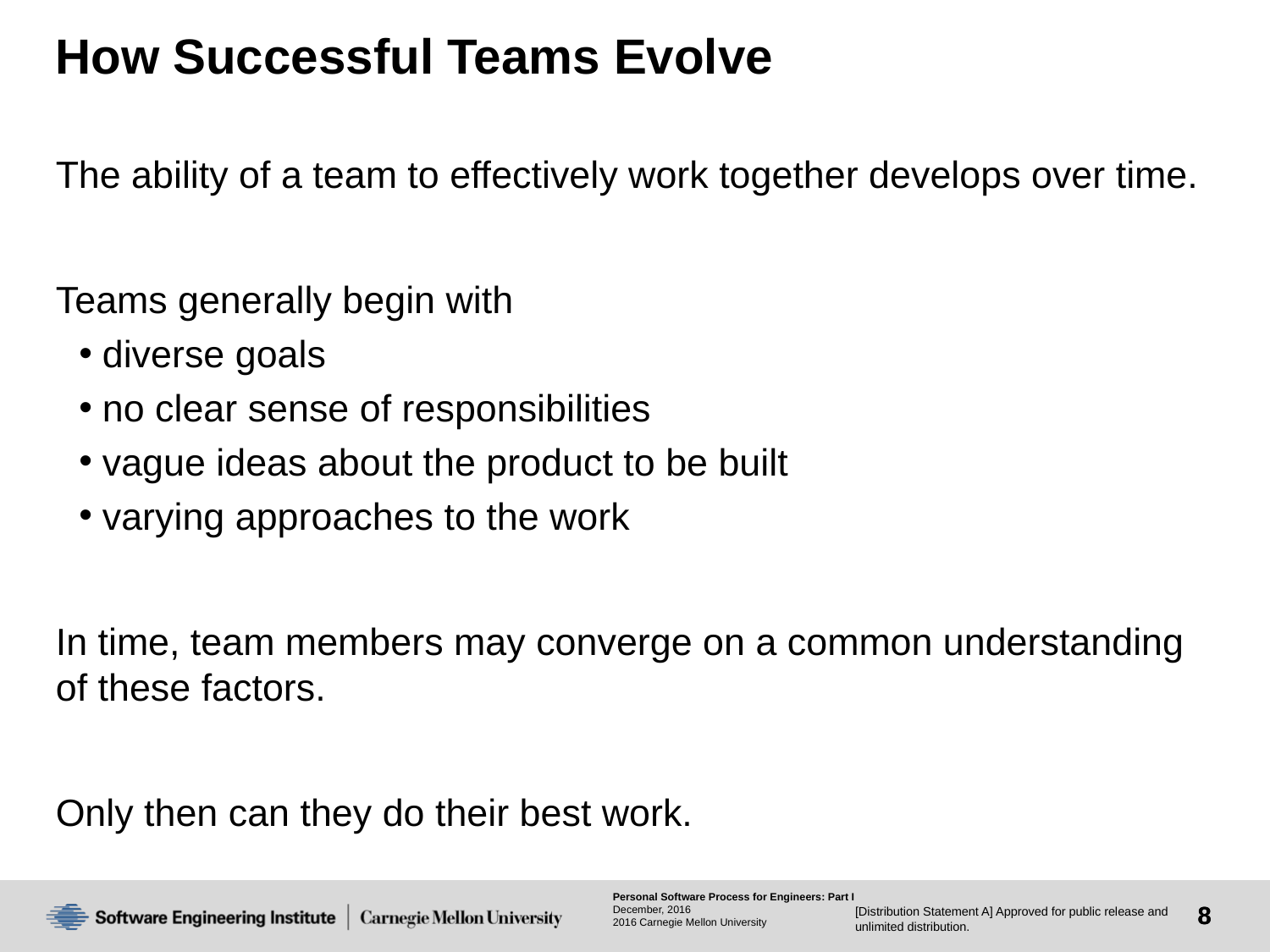

# How Successful Teams Evolve
The ability of a team to effectively work together develops over time.

Teams generally begin with
diverse goals
no clear sense of responsibilities
vague ideas about the product to be built
varying approaches to the work

In time, team members may converge on a common understanding of these factors.

Only then can they do their best work.